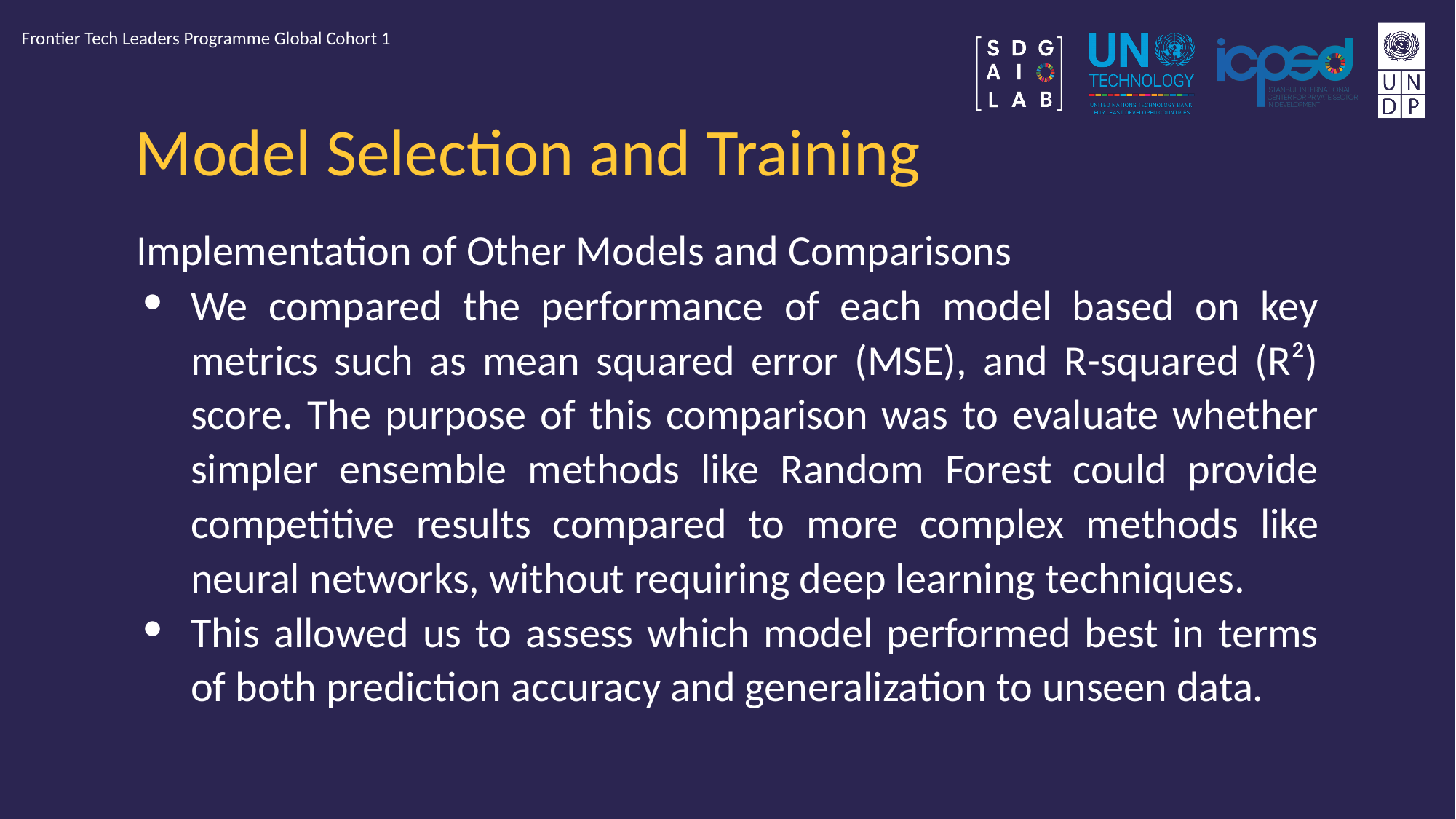

Frontier Tech Leaders Programme Global Cohort 1
# Model Selection and Training
Implementation of Other Models and Comparisons
We compared the performance of each model based on key metrics such as mean squared error (MSE), and R-squared (R²) score. The purpose of this comparison was to evaluate whether simpler ensemble methods like Random Forest could provide competitive results compared to more complex methods like neural networks, without requiring deep learning techniques.
This allowed us to assess which model performed best in terms of both prediction accuracy and generalization to unseen data.